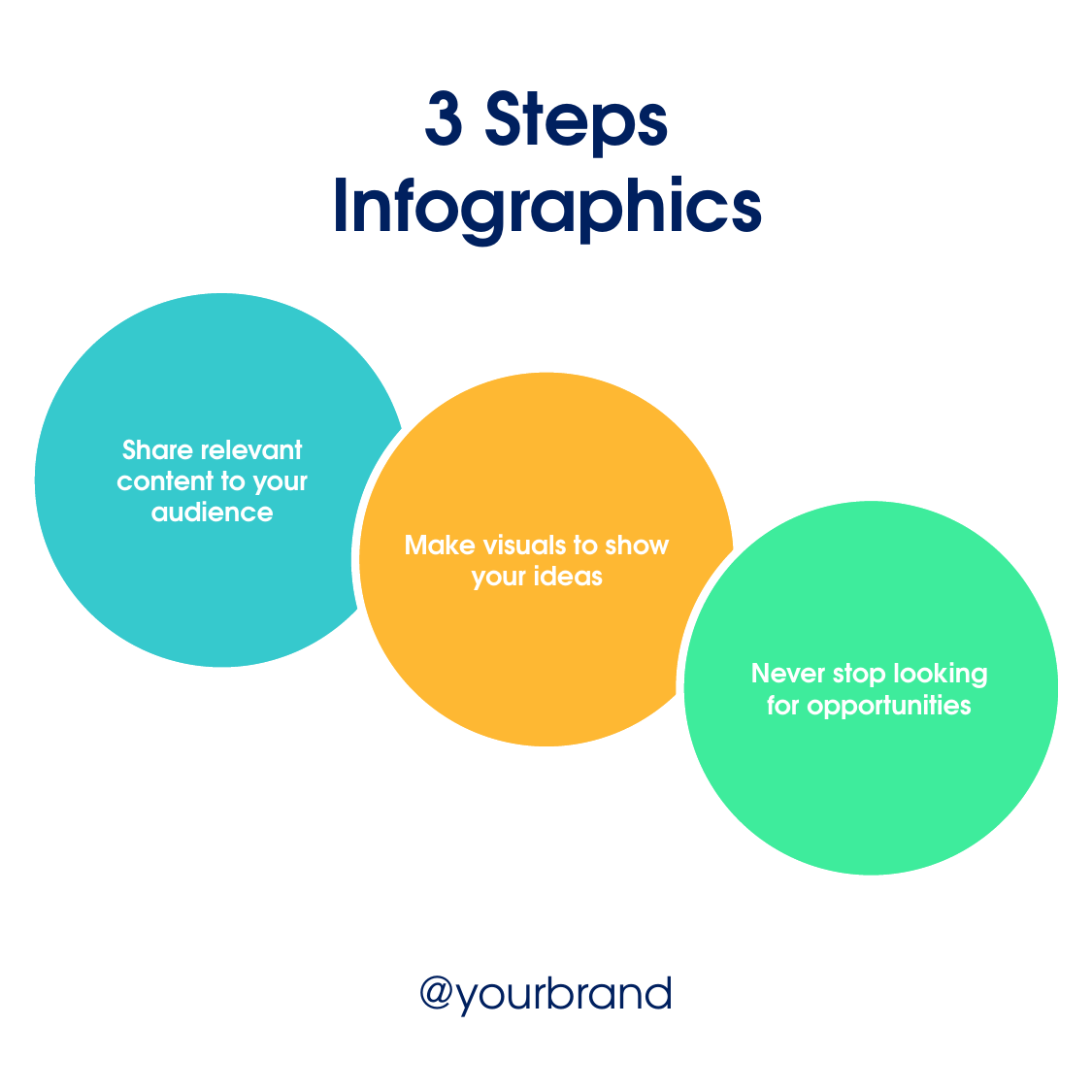

3 Steps
Infographics

Share relevant content to your audience

Make visuals to show your ideas
Never stop looking for opportunities
@yourbrand